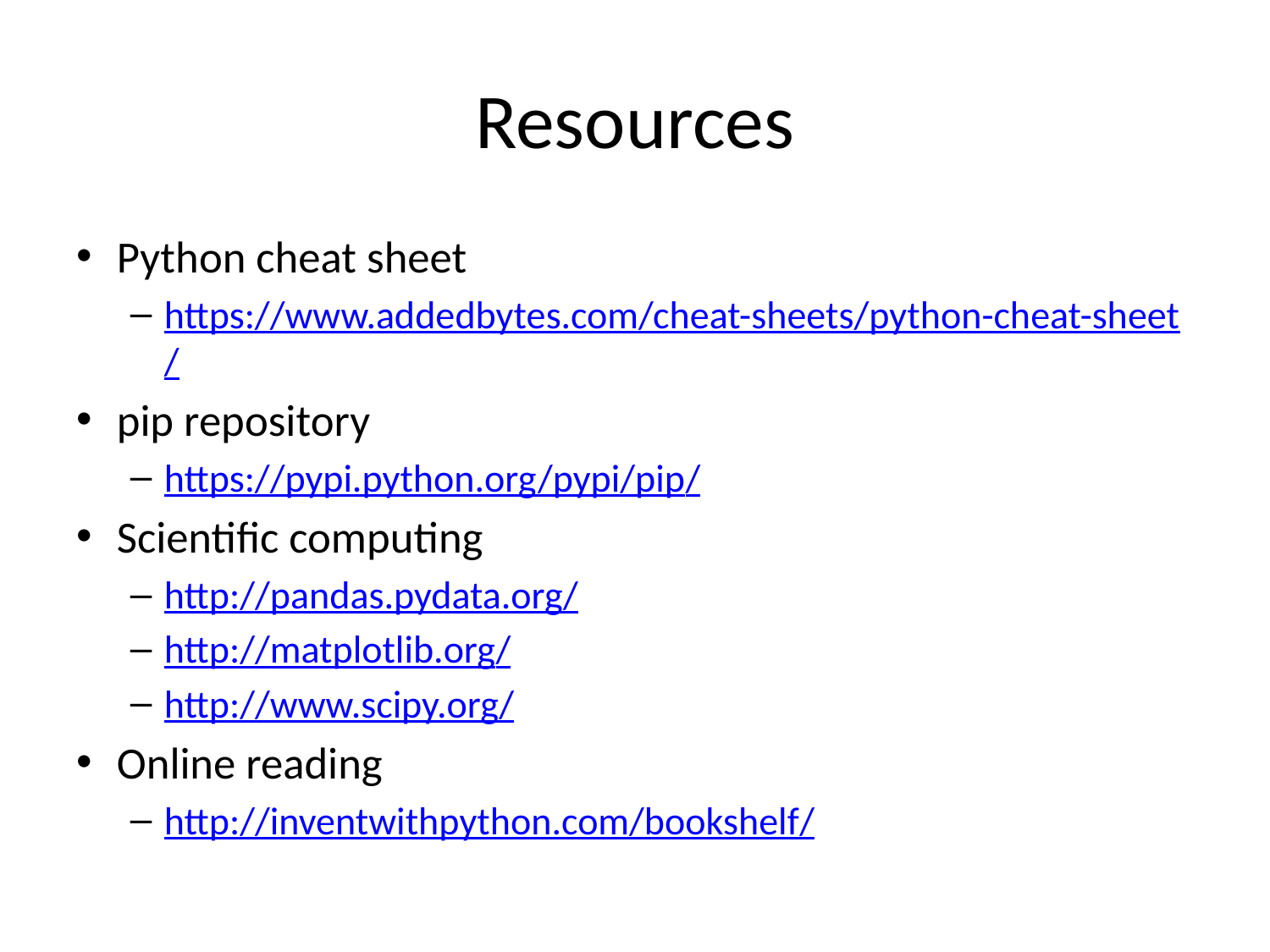

# Resources
Python cheat sheet
https://www.addedbytes.com/cheat-sheets/python-cheat-sheet/
pip repository
https://pypi.python.org/pypi/pip/
Scientific computing
http://pandas.pydata.org/
http://matplotlib.org/
http://www.scipy.org/
Online reading
http://inventwithpython.com/bookshelf/